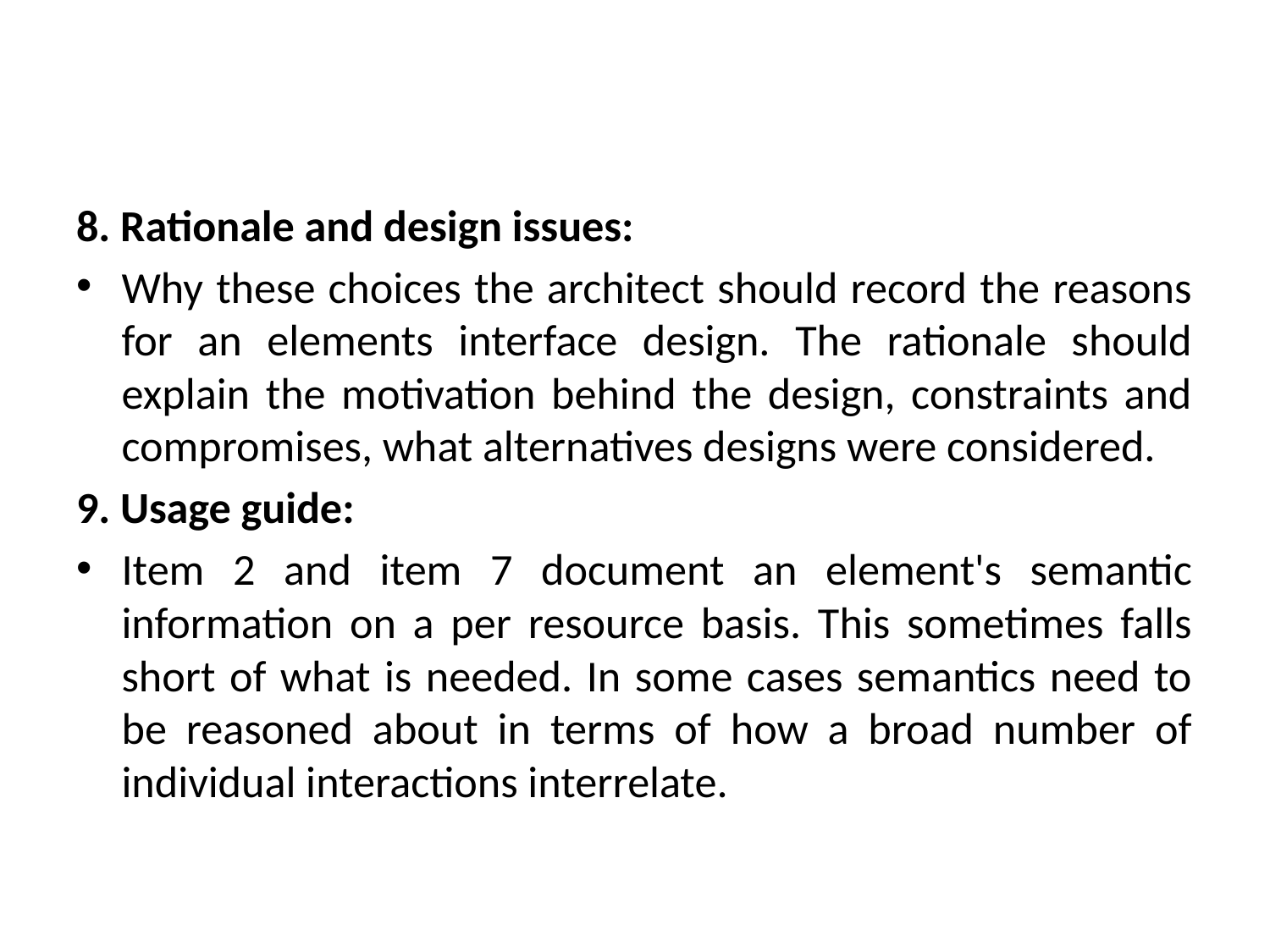

#

8. Rationale and design issues:
Why these choices the architect should record the reasons for an elements interface design. The rationale should explain the motivation behind the design, constraints and compromises, what alternatives designs were considered.
9. Usage guide:
Item 2 and item 7 document an element's semantic information on a per resource basis. This sometimes falls short of what is needed. In some cases semantics need to be reasoned about in terms of how a broad number of individual interactions interrelate.